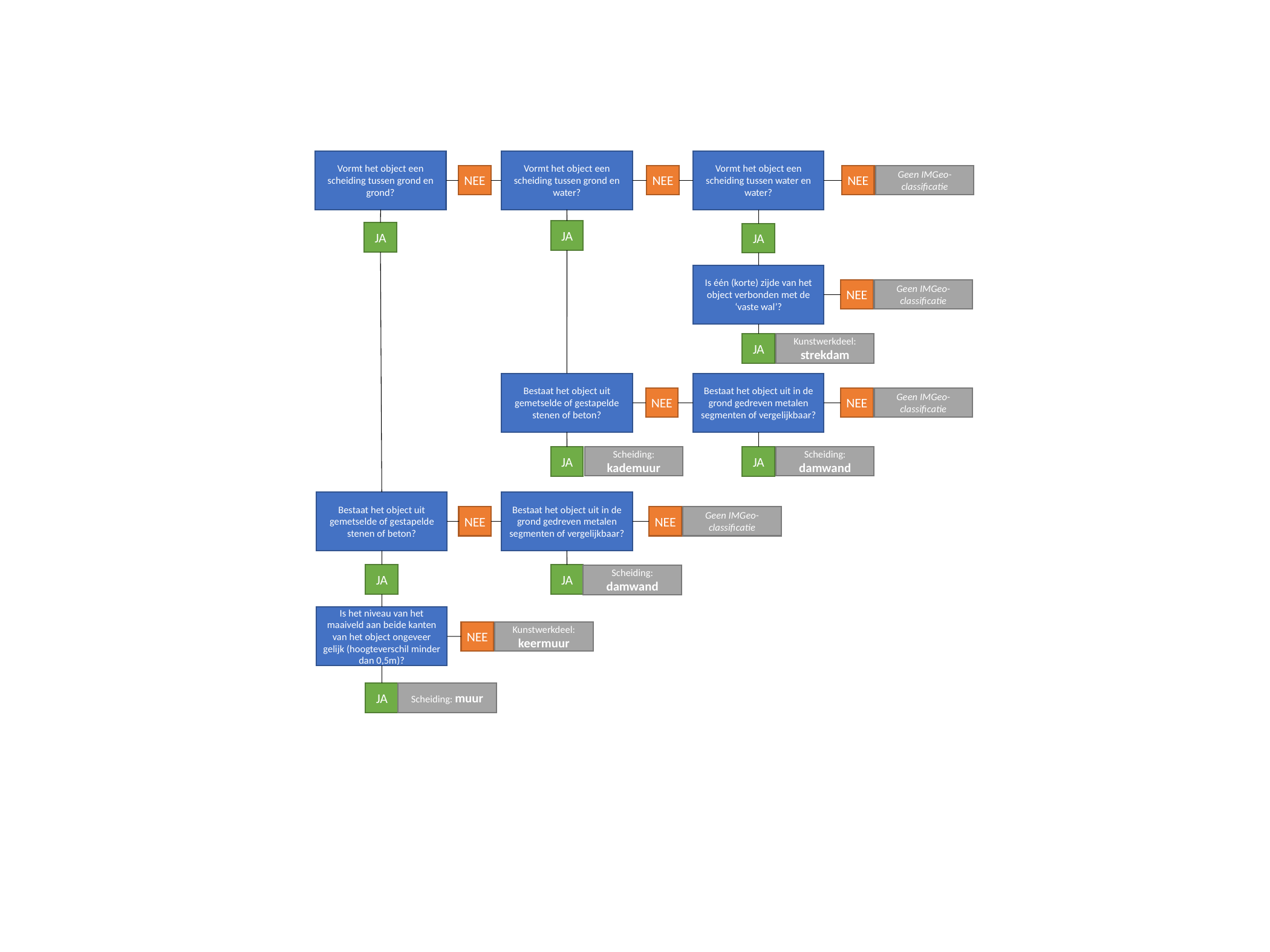

Vormt het object een scheiding tussen grond en grond?
Vormt het object een scheiding tussen grond en water?
Vormt het object een scheiding tussen water en water?
NEE
Geen IMGeo-classificatie
NEE
NEE
JA
JA
JA
Is één (korte) zijde van het object verbonden met de ‘vaste wal’?
NEE
Geen IMGeo-classificatie
Kunstwerkdeel: strekdam
JA
Bestaat het object uit gemetselde of gestapelde stenen of beton?
Bestaat het object uit in de grond gedreven metalen segmenten of vergelijkbaar?
NEE
Geen IMGeo-classificatie
NEE
Scheiding: kademuur
Scheiding: damwand
JA
JA
Bestaat het object uit gemetselde of gestapelde stenen of beton?
Bestaat het object uit in de grond gedreven metalen segmenten of vergelijkbaar?
NEE
NEE
Geen IMGeo-classificatie
JA
JA
Scheiding: damwand
Is het niveau van het maaiveld aan beide kanten van het object ongeveer gelijk (hoogteverschil minder dan 0,5m)?
NEE
Kunstwerkdeel: keermuur
JA
Scheiding: muur